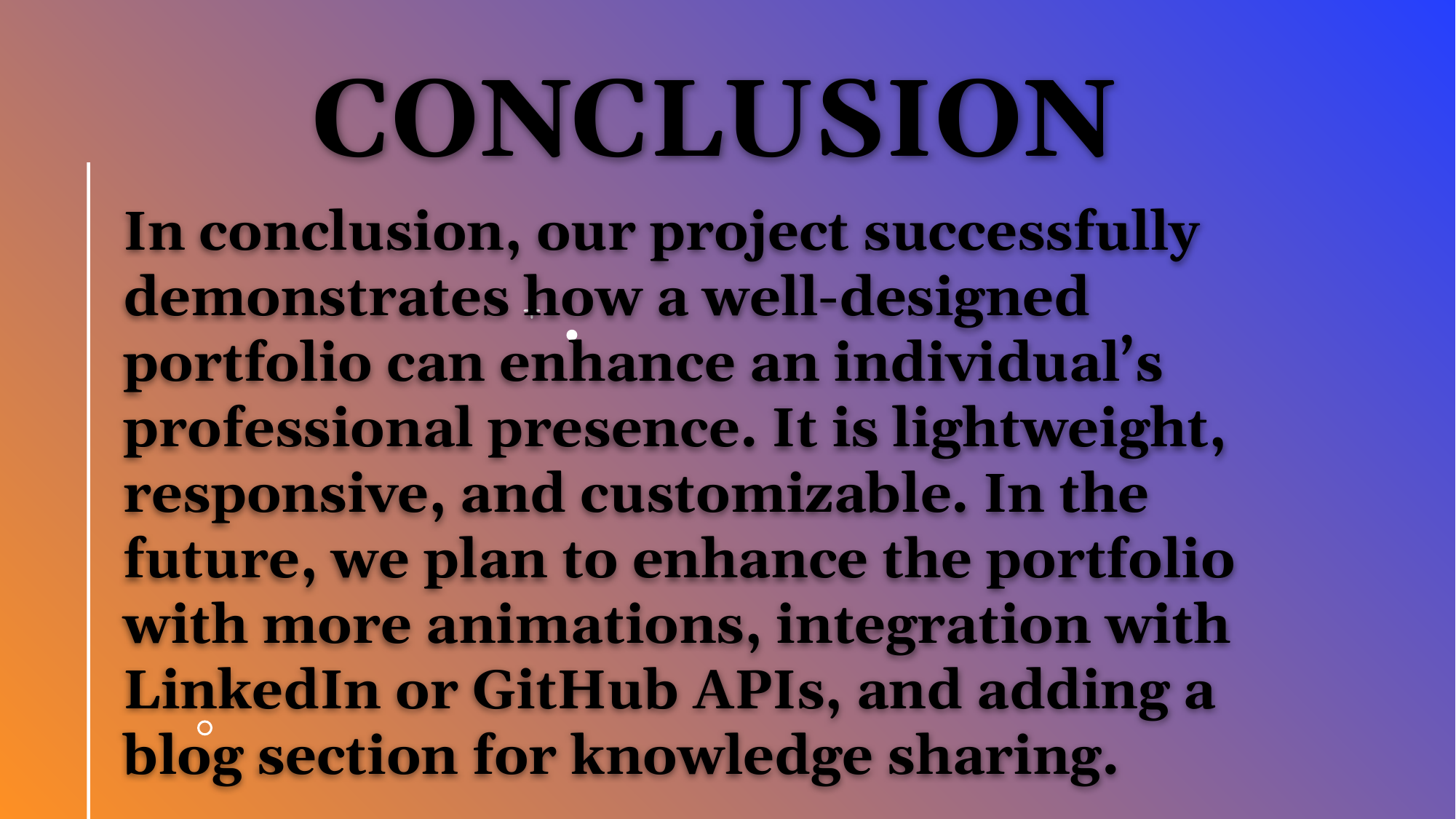

CONCLUSION
In conclusion, our project successfully demonstrates how a well-designed portfolio can enhance an individual’s professional presence. It is lightweight, responsive, and customizable. In the future, we plan to enhance the portfolio with more animations, integration with LinkedIn or GitHub APIs, and adding a blog section for knowledge sharing.